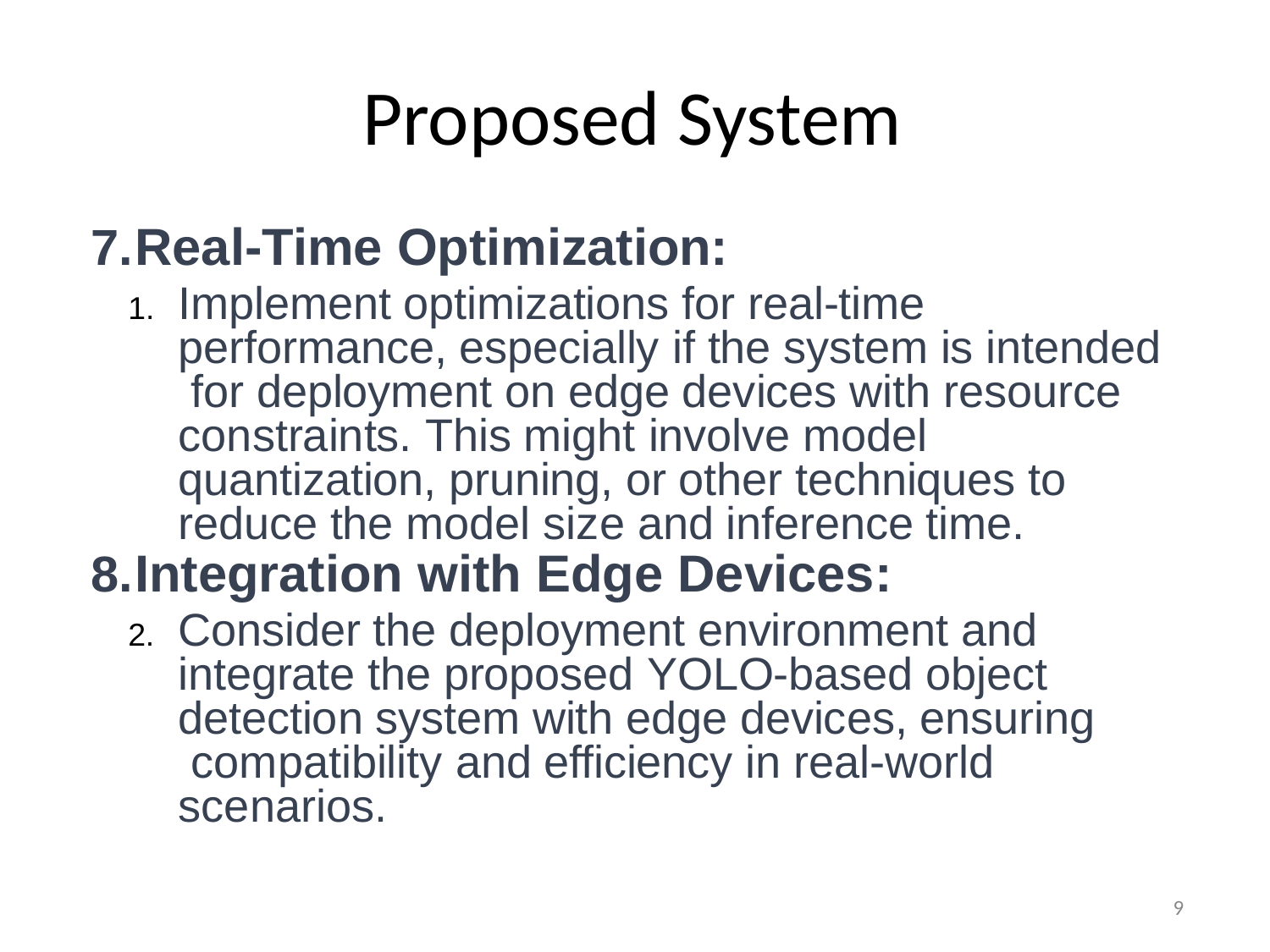

# Proposed System
Real-Time Optimization:
Implement optimizations for real-time  performance, especially if the system is intended  for deployment on edge devices with resource  constraints. This might involve model  quantization, pruning, or other techniques to  reduce the model size and inference time.
Integration with Edge Devices:
2.	Consider the deployment environment and  integrate the proposed YOLO-based object  detection system with edge devices, ensuring  compatibility and efficiency in real-world  scenarios.
9